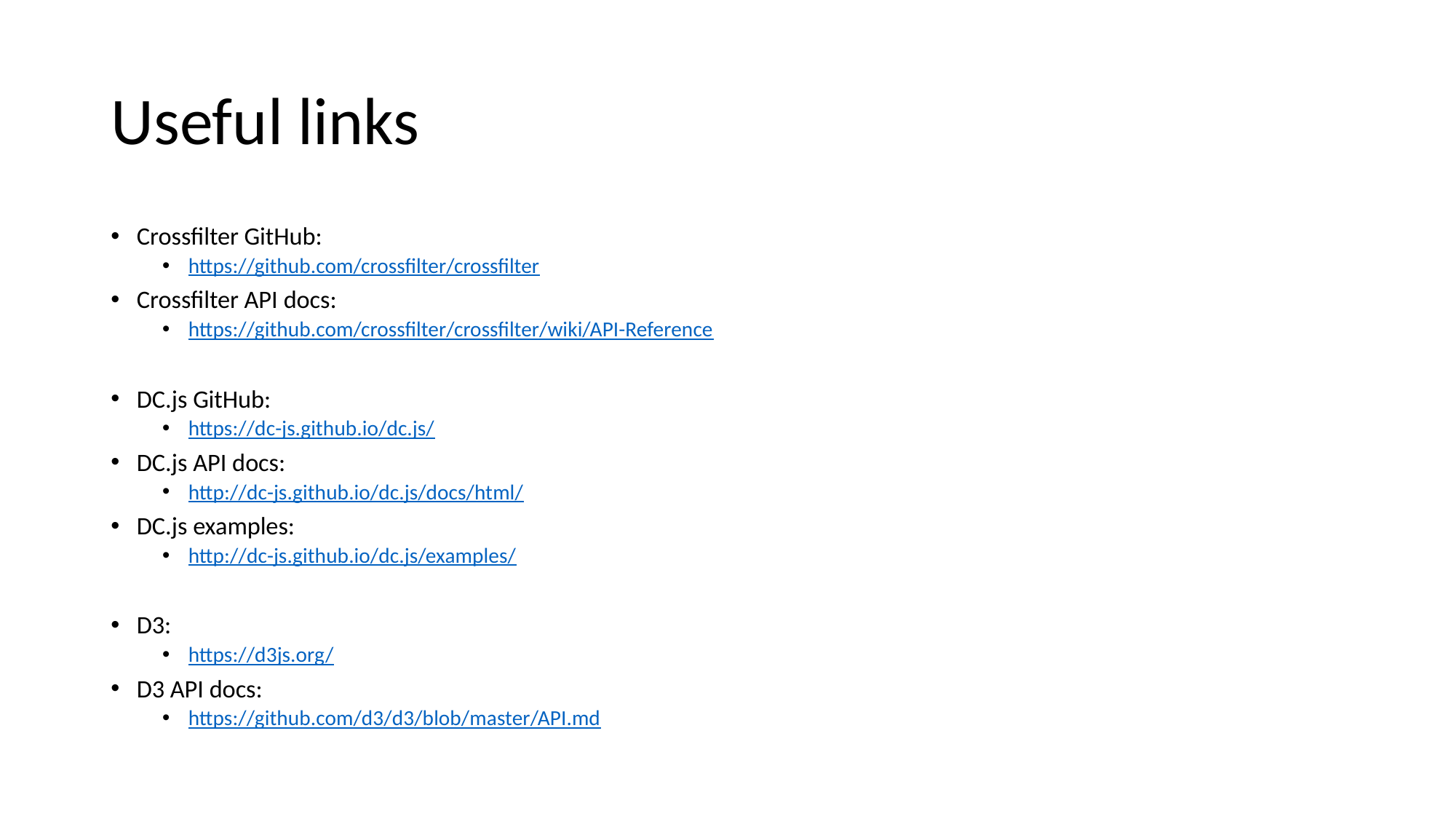

# Useful links
Crossfilter GitHub:
https://github.com/crossfilter/crossfilter
Crossfilter API docs:
https://github.com/crossfilter/crossfilter/wiki/API-Reference

DC.js GitHub:
https://dc-js.github.io/dc.js/
DC.js API docs:
http://dc-js.github.io/dc.js/docs/html/
DC.js examples:
http://dc-js.github.io/dc.js/examples/

D3:
https://d3js.org/
D3 API docs:
https://github.com/d3/d3/blob/master/API.md